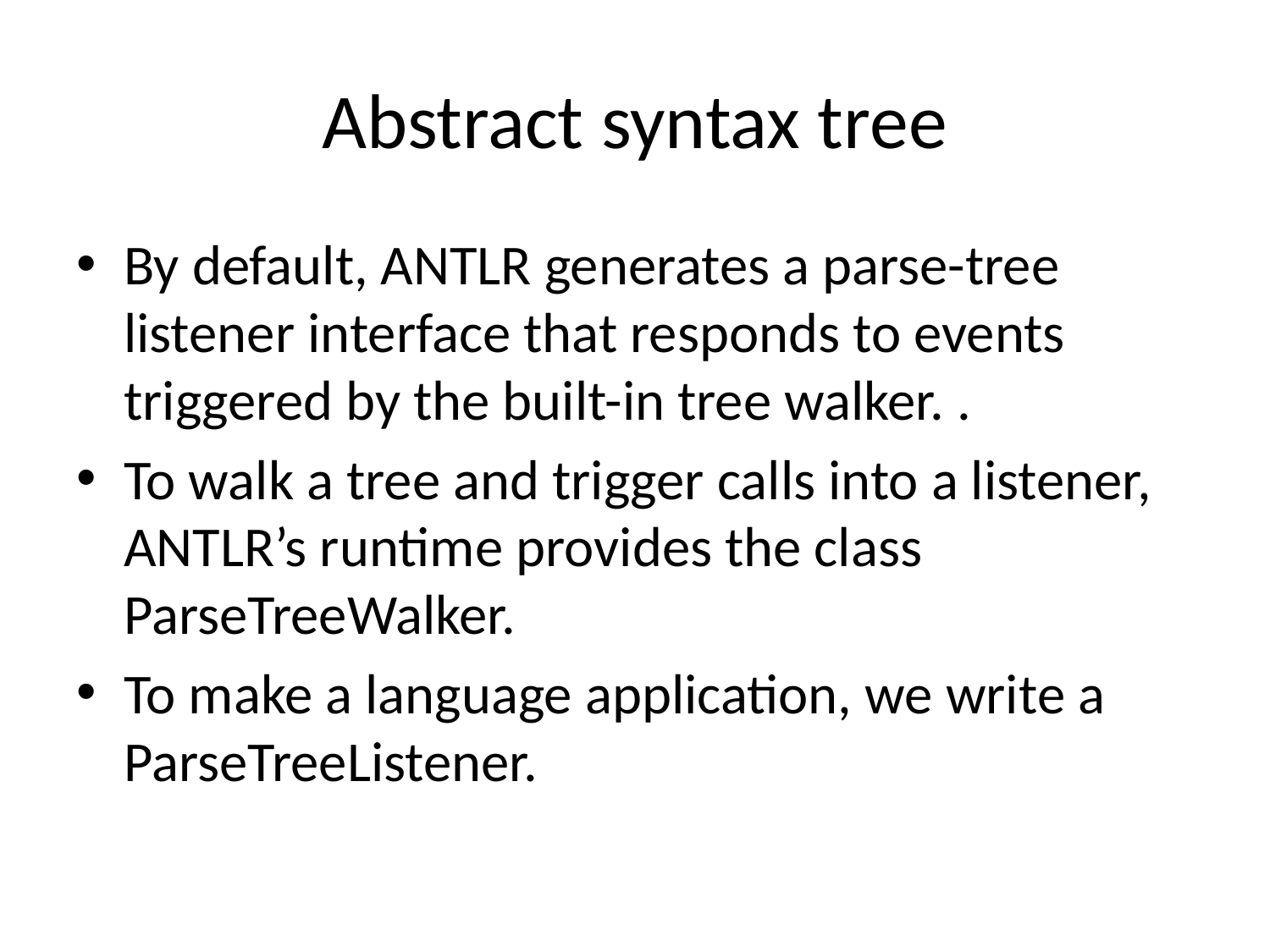

# Abstract syntax tree
By default, ANTLR generates a parse-tree listener interface that responds to events triggered by the built-in tree walker. .
To walk a tree and trigger calls into a listener, ANTLR’s runtime provides the class ParseTreeWalker.
To make a language application, we write a ParseTreeListener.